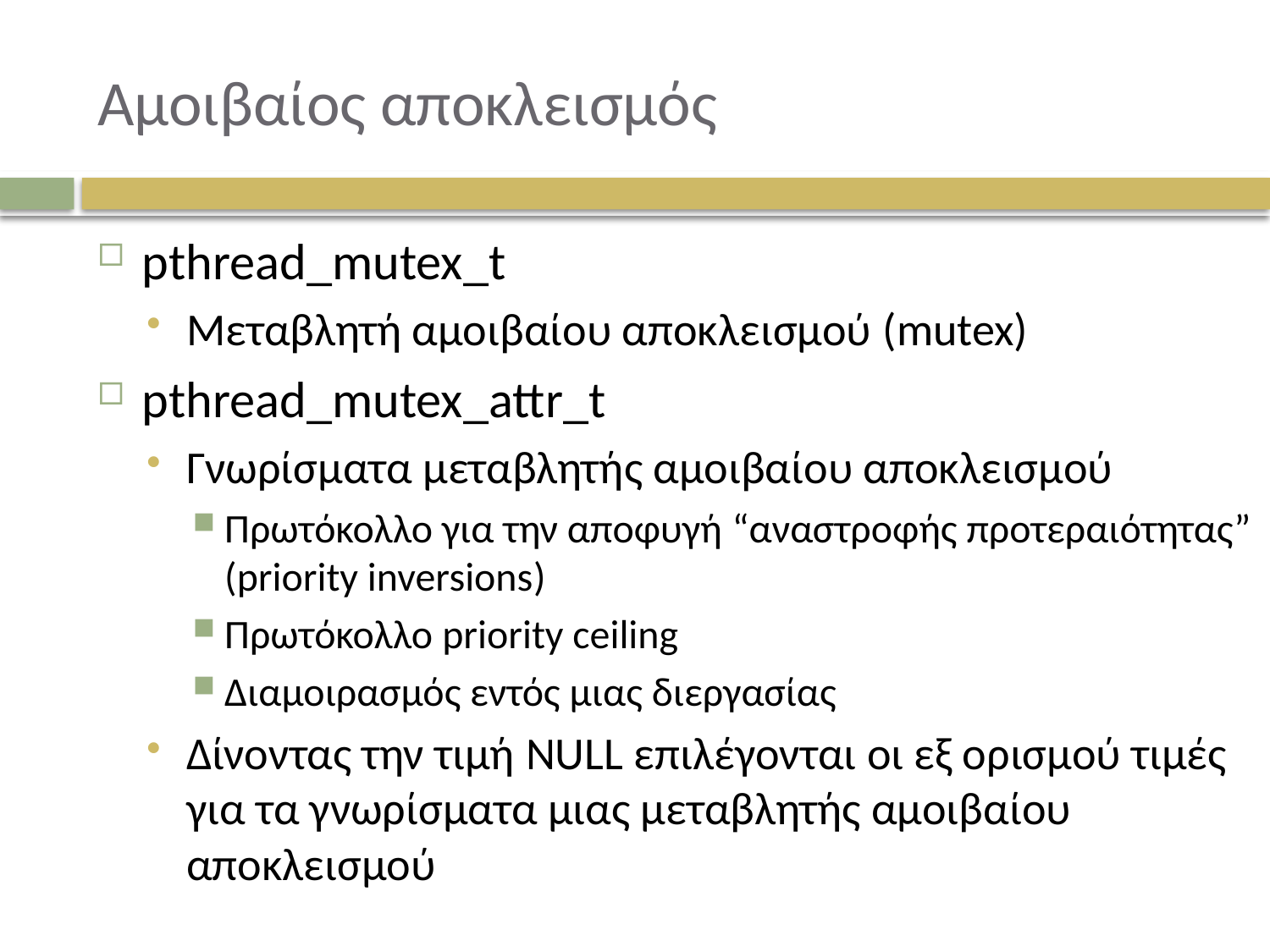

# Αμοιβαίος αποκλεισμός
pthread_mutex_t
Μεταβλητή αμοιβαίου αποκλεισμού (mutex)
pthread_mutex_attr_t
Γνωρίσματα μεταβλητής αμοιβαίου αποκλεισμού
Πρωτόκολλο για την αποφυγή “αναστροφής προτεραιότητας” (priority inversions)
Πρωτόκολλο priority ceiling
Διαμοιρασμός εντός μιας διεργασίας
Δίνοντας την τιμή NULL επιλέγονται οι εξ ορισμού τιμές για τα γνωρίσματα μιας μεταβλητής αμοιβαίου αποκλεισμού